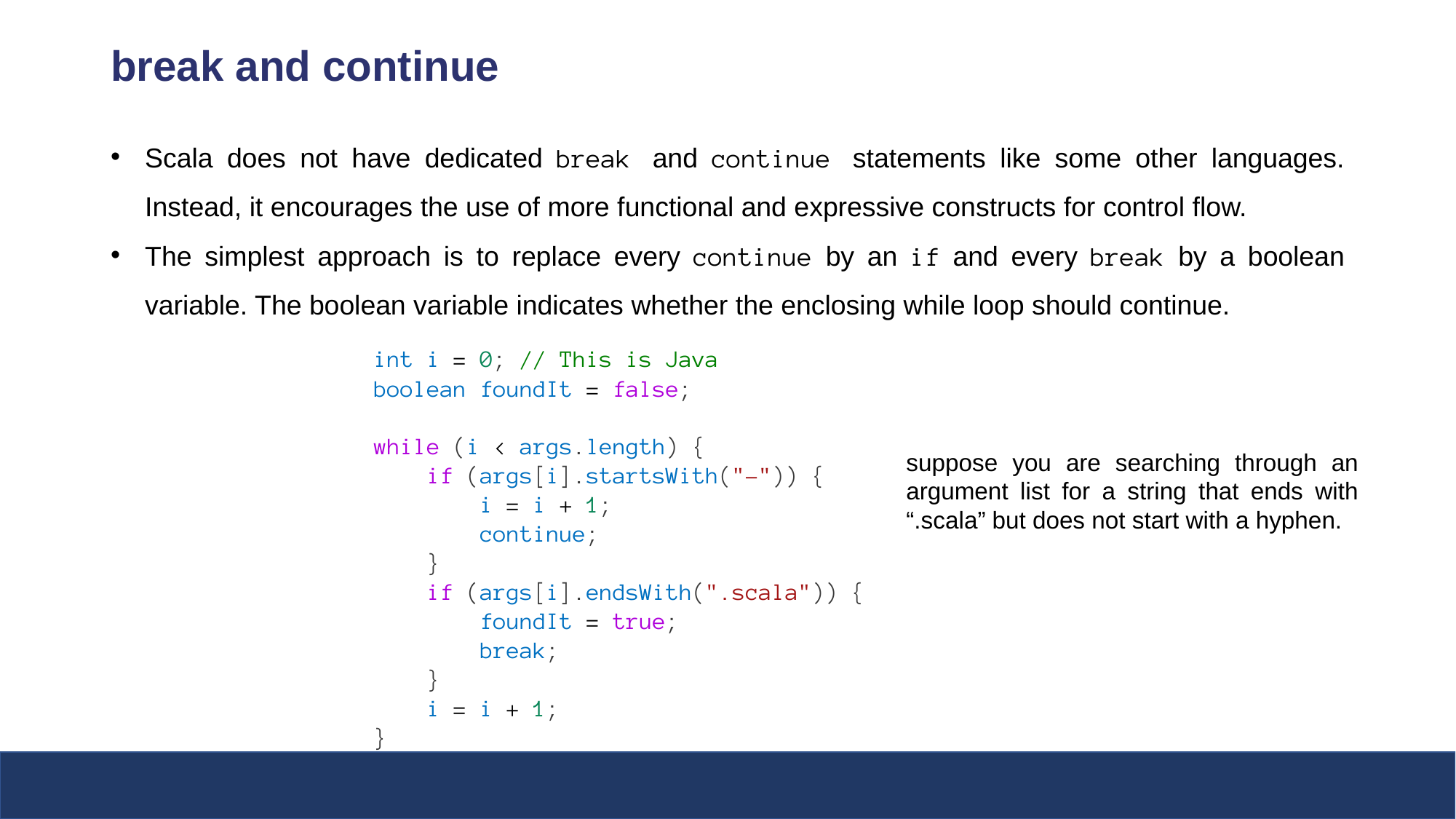

break and continue
Scala does not have dedicated break and continue statements like some other languages. Instead, it encourages the use of more functional and expressive constructs for control flow.
The simplest approach is to replace every continue by an if and every break by a boolean variable. The boolean variable indicates whether the enclosing while loop should continue.
int i = 0; // This is Java
boolean foundIt = false;
while (i < args.length) {
    if (args[i].startsWith("-")) {
        i = i + 1;
        continue;
    }
    if (args[i].endsWith(".scala")) {
        foundIt = true;
        break;
    }
    i = i + 1;
}
suppose you are searching through an argument list for a string that ends with “.scala” but does not start with a hyphen.
20